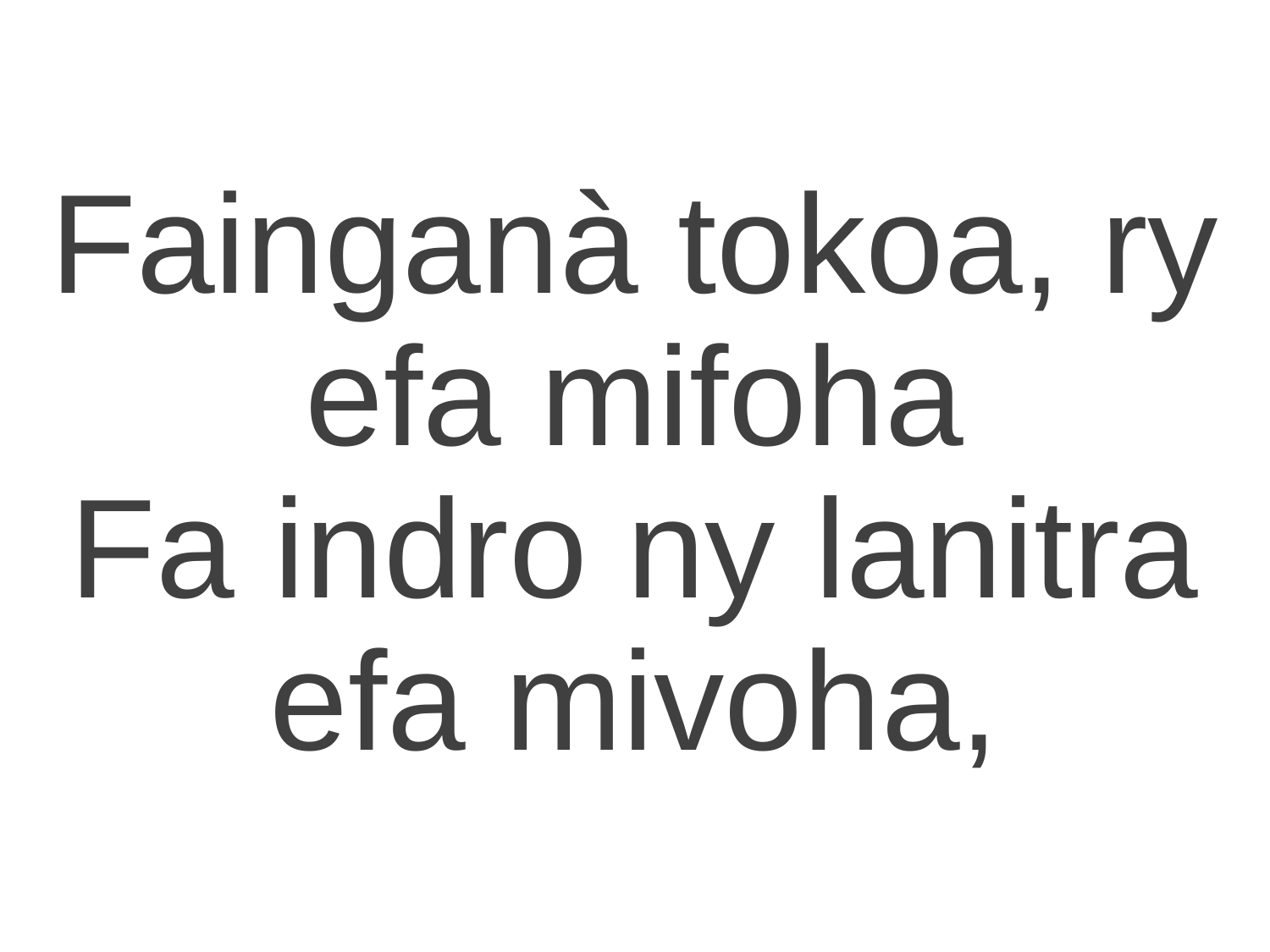

Fainganà tokoa, ry efa mifoha
Fa indro ny lanitra efa mivoha,